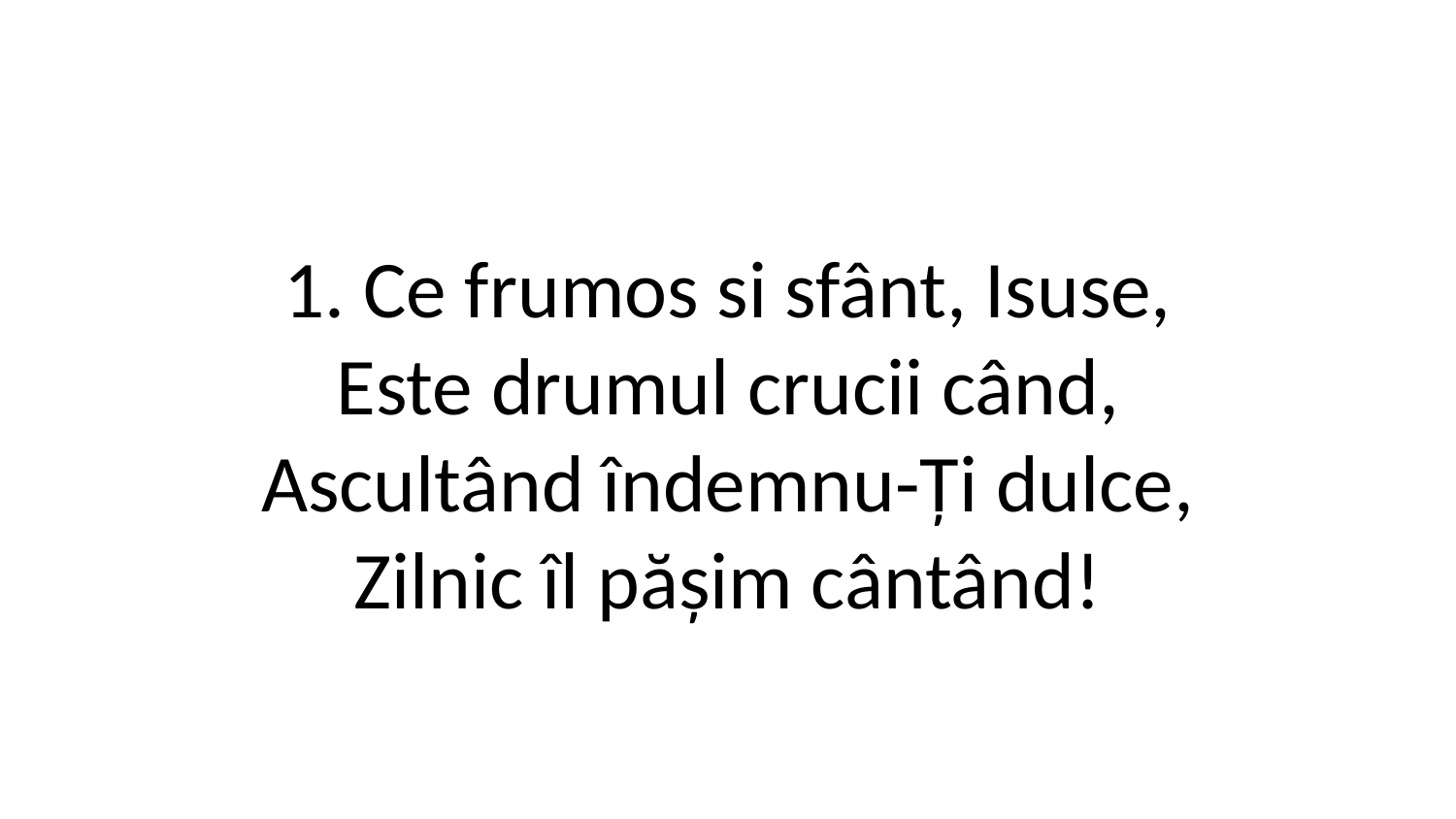

1. Ce frumos si sfânt, Isuse,
Este drumul crucii când,
Ascultând îndemnu-Ți dulce,
Zilnic îl pășim cântând!